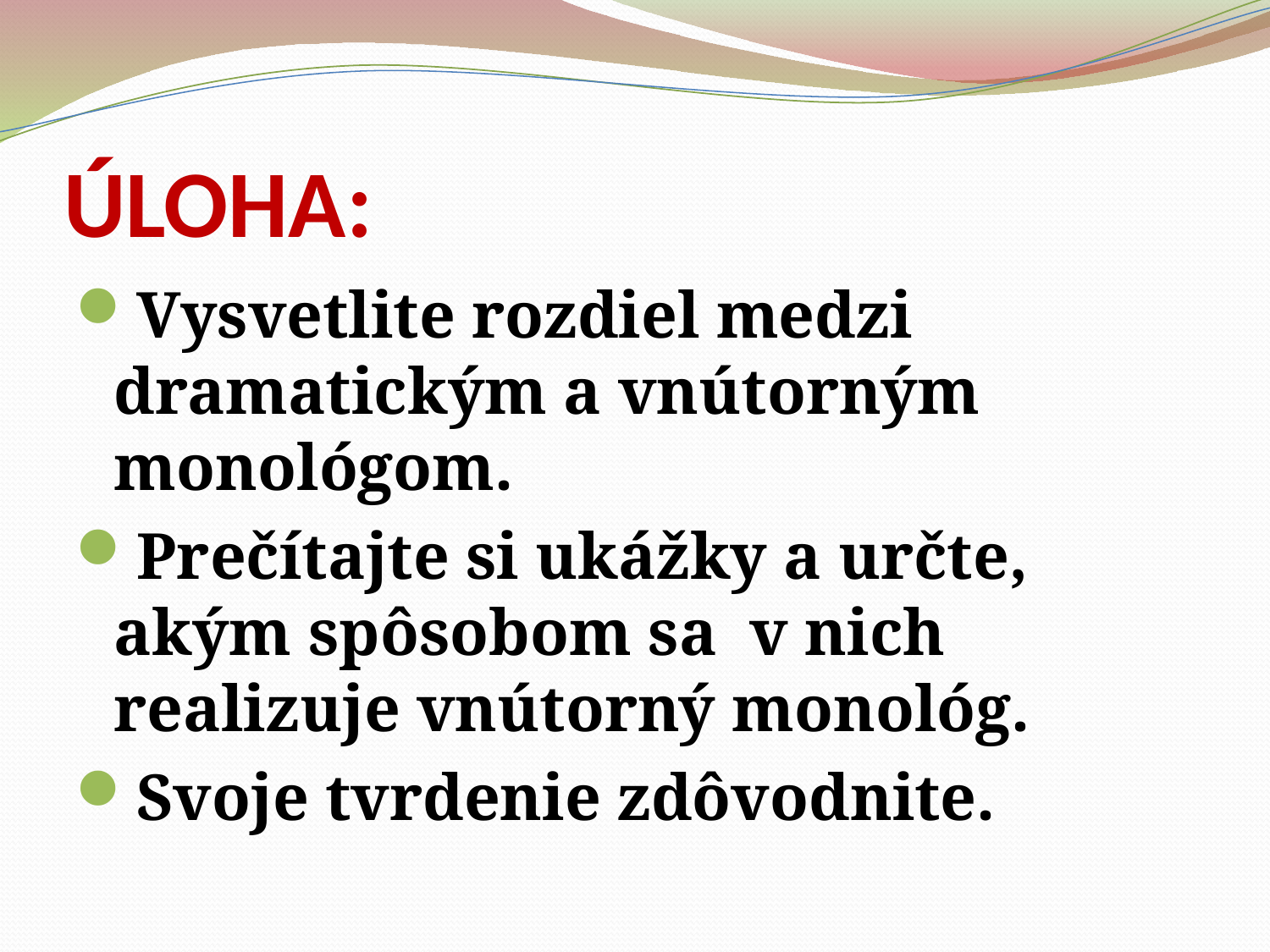

# ÚLOHA:
Vysvetlite rozdiel medzi dramatickým a vnútorným monológom.
Prečítajte si ukážky a určte,        akým spôsobom sa  v nich realizuje vnútorný monológ.
Svoje tvrdenie zdôvodnite.